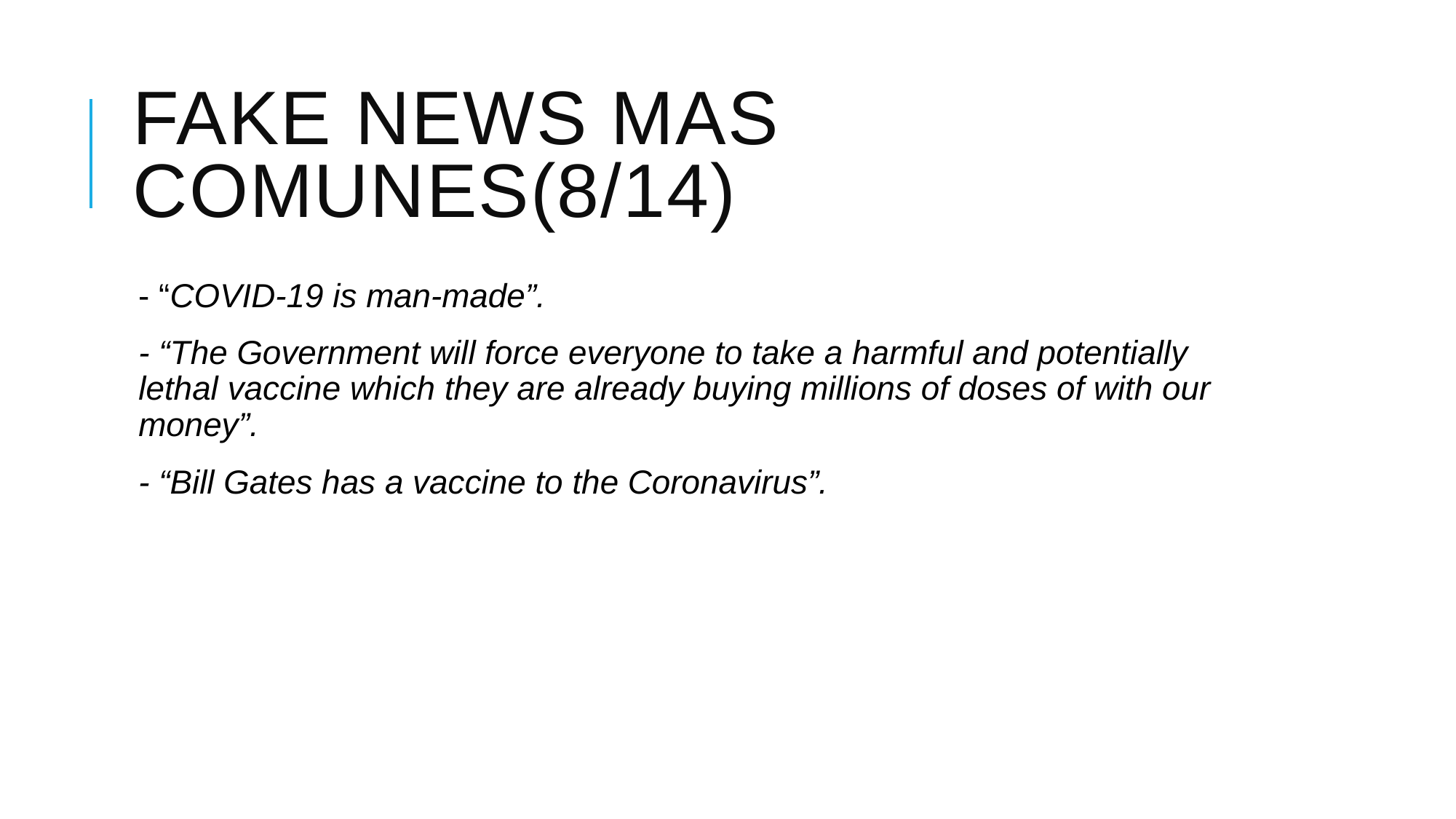

# Fake news mas comunes(8/14)
- “COVID-19 is man-made”.
- “The Government will force everyone to take a harmful and potentially lethal vaccine which they are already buying millions of doses of with our money”.
- “Bill Gates has a vaccine to the Coronavirus”.